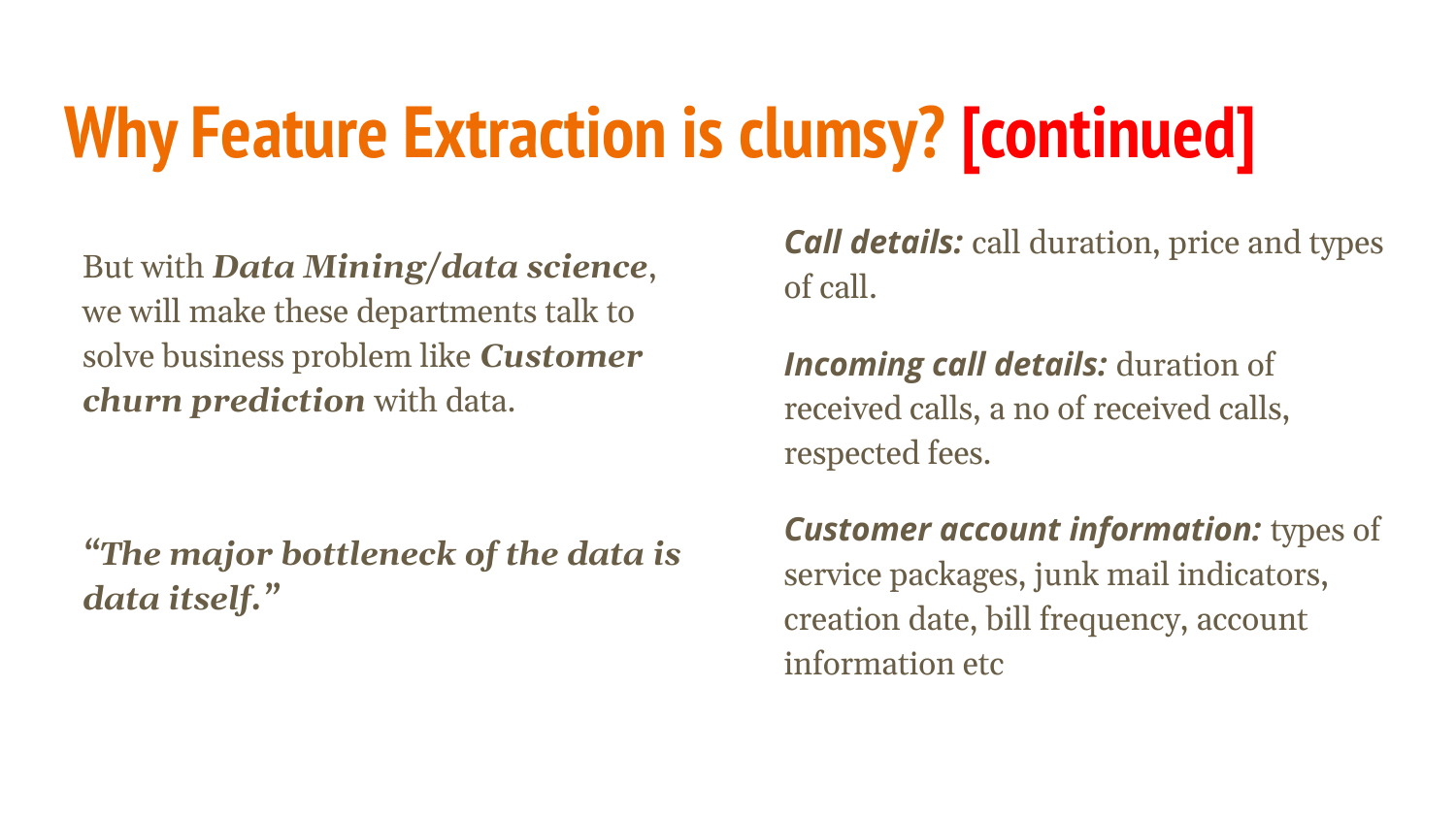

# Why Feature Extraction is clumsy? [continued]
Call details: call duration, price and types of call.
Incoming call details: duration of received calls, a no of received calls, respected fees.
Customer account information: types of service packages, junk mail indicators, creation date, bill frequency, account information etc

But with Data Mining/data science, we will make these departments talk to solve business problem like Customer churn prediction with data.

“The major bottleneck of the data is data itself.”